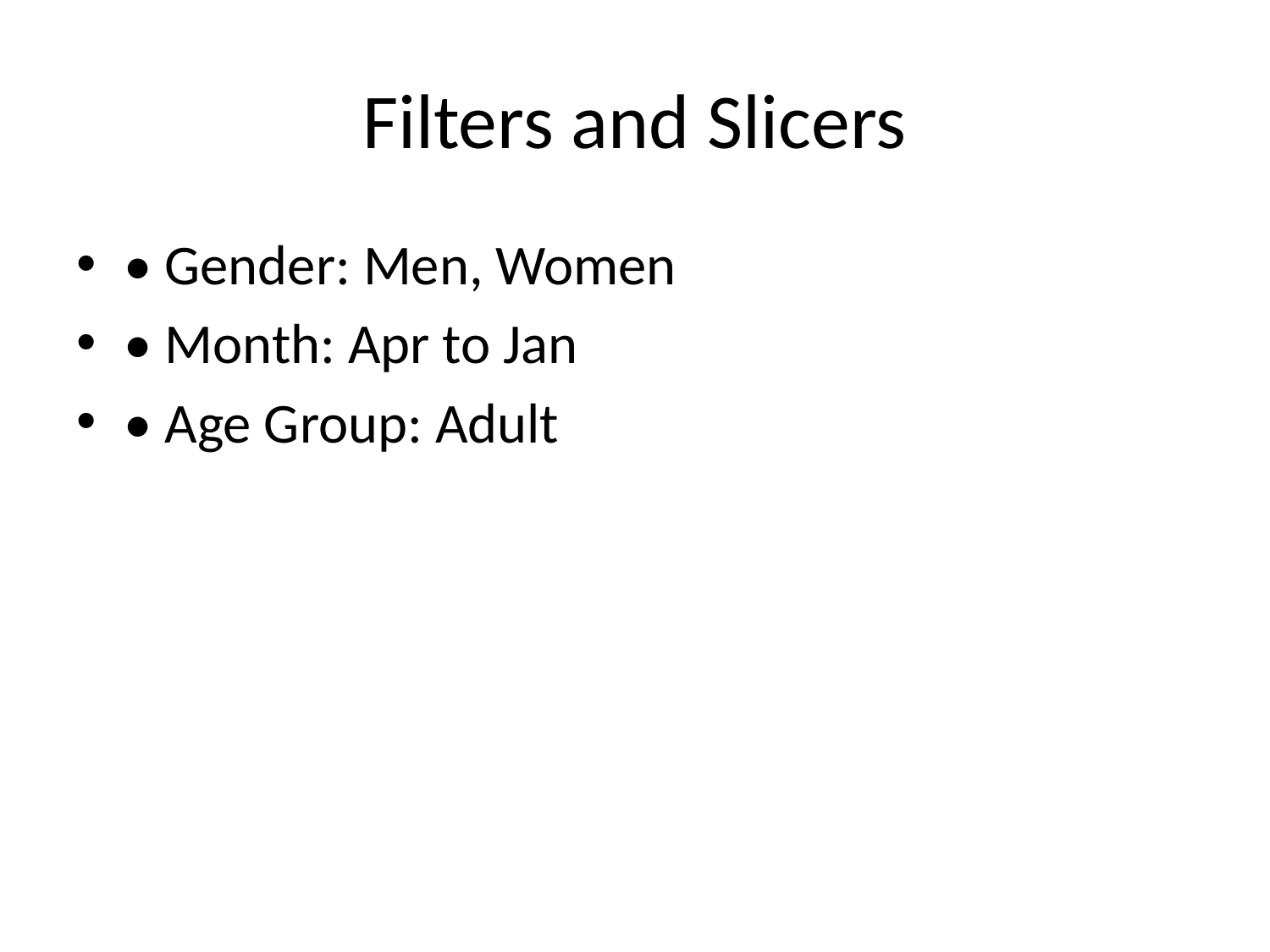

# Filters and Slicers
• Gender: Men, Women
• Month: Apr to Jan
• Age Group: Adult